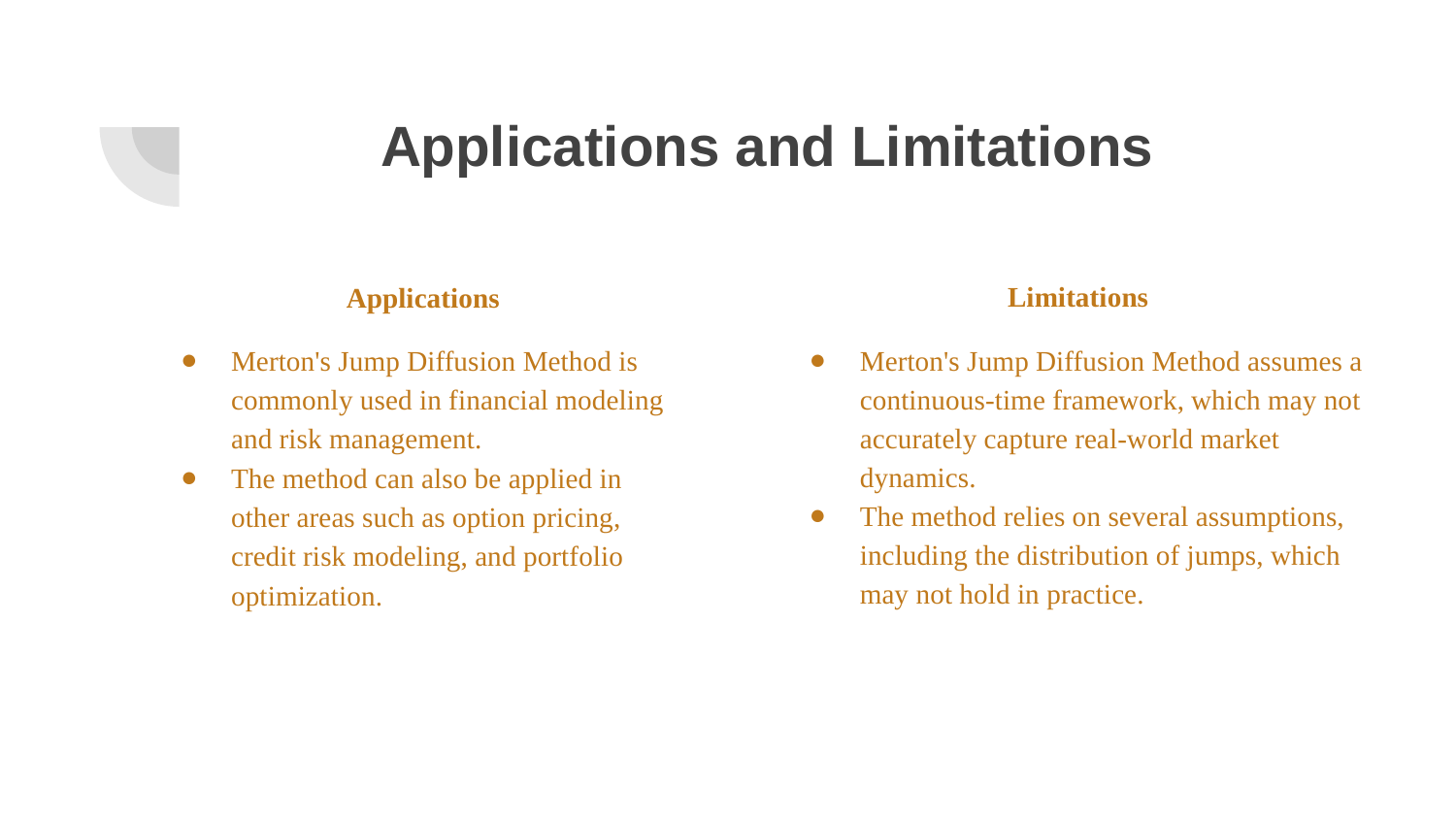

# Applications and Limitations
Applications
Merton's Jump Diffusion Method is commonly used in financial modeling and risk management.
The method can also be applied in other areas such as option pricing, credit risk modeling, and portfolio optimization.

Limitations
Merton's Jump Diffusion Method assumes a continuous-time framework, which may not accurately capture real-world market dynamics.
The method relies on several assumptions, including the distribution of jumps, which may not hold in practice.